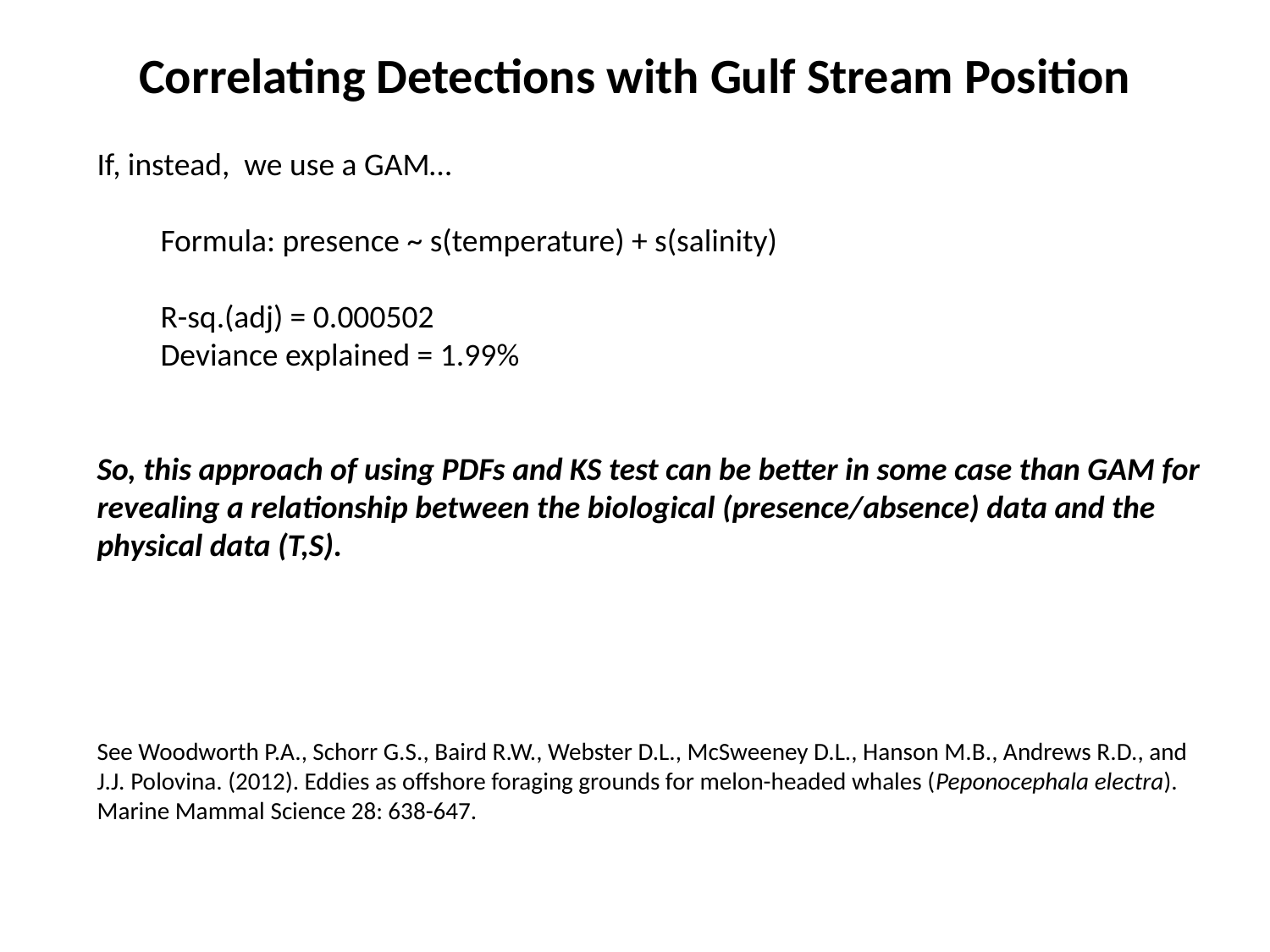

# Correlating Detections with Gulf Stream Position
If, instead,  we use a GAM…

Formula: presence ~ s(temperature) + s(salinity)

R-sq.(adj) = 0.000502
Deviance explained = 1.99%

So, this approach of using PDFs and KS test can be better in some case than GAM for revealing a relationship between the biological (presence/absence) data and the physical data (T,S).

See Woodworth P.A., Schorr G.S., Baird R.W., Webster D.L., McSweeney D.L., Hanson M.B., Andrews R.D., and J.J. Polovina. (2012). Eddies as offshore foraging grounds for melon-headed whales (Peponocephala electra).  Marine Mammal Science 28: 638-647.